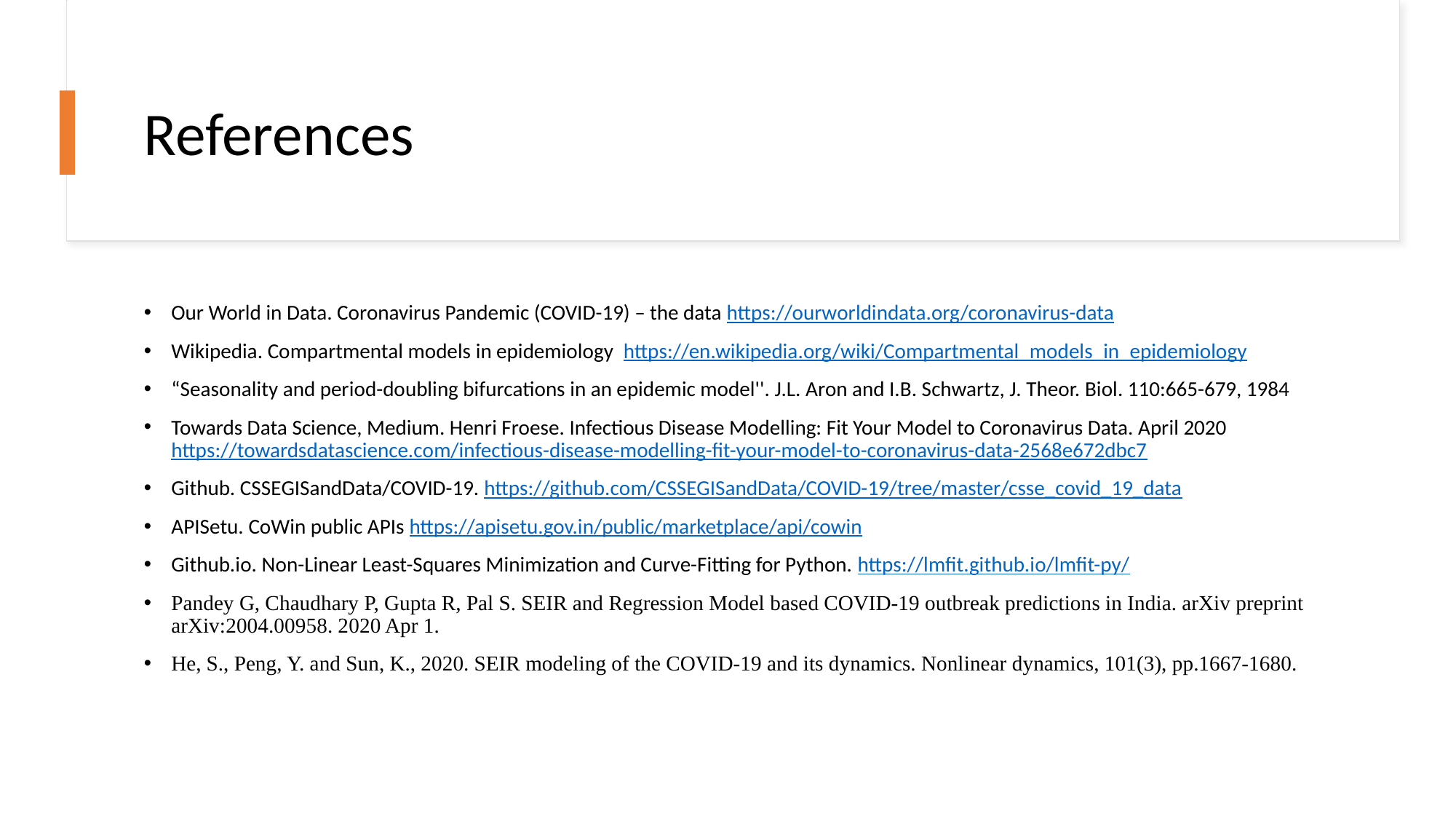

# References

Our World in Data. Coronavirus Pandemic (COVID-19) – the data https://ourworldindata.org/coronavirus-data
Wikipedia. Compartmental models in epidemiology  https://en.wikipedia.org/wiki/Compartmental_models_in_epidemiology
“Seasonality and period-doubling bifurcations in an epidemic model''. J.L. Aron and I.B. Schwartz, J. Theor. Biol. 110:665-679, 1984
Towards Data Science, Medium. Henri Froese. Infectious Disease Modelling: Fit Your Model to Coronavirus Data. April 2020 https://towardsdatascience.com/infectious-disease-modelling-fit-your-model-to-coronavirus-data-2568e672dbc7
Github. CSSEGISandData/COVID-19. https://github.com/CSSEGISandData/COVID-19/tree/master/csse_covid_19_data
APISetu. CoWin public APIs https://apisetu.gov.in/public/marketplace/api/cowin
Github.io. Non-Linear Least-Squares Minimization and Curve-Fitting for Python. https://lmfit.github.io/lmfit-py/
Pandey G, Chaudhary P, Gupta R, Pal S. SEIR and Regression Model based COVID-19 outbreak predictions in India. arXiv preprint arXiv:2004.00958. 2020 Apr 1.
He, S., Peng, Y. and Sun, K., 2020. SEIR modeling of the COVID-19 and its dynamics. Nonlinear dynamics, 101(3), pp.1667-1680.